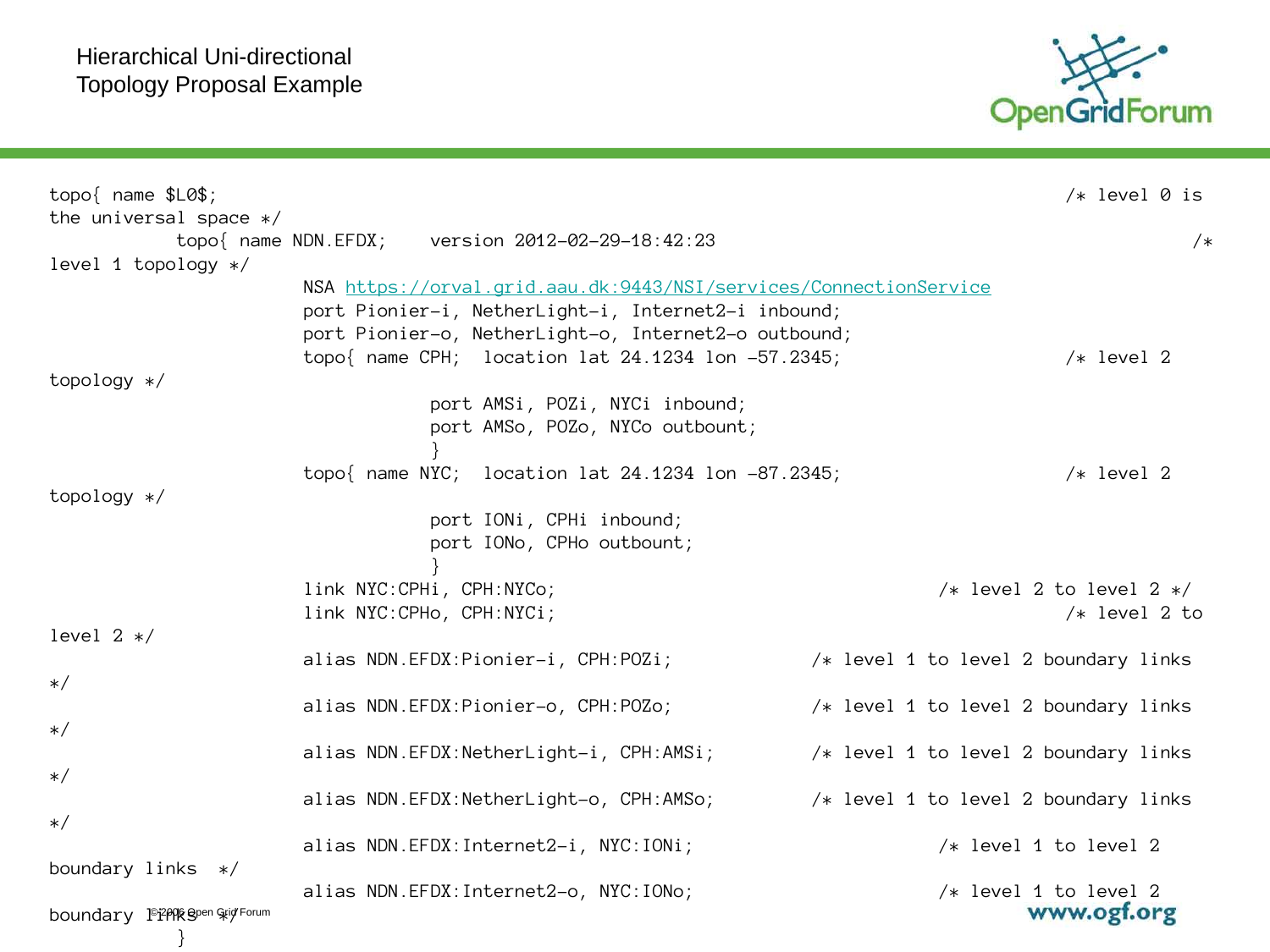

# Hierarchical Uni-directional Topology Proposal Example
topo{ name $L0$;     							/* level 0 is the universal space */
	topo{ name NDN.EFDX;	version 2012-02-29-18:42:23				/* level 1 topology */
		NSA https://orval.grid.aau.dk:9443/NSI/services/ConnectionService
		port Pionier-i, NetherLight-i, Internet2-i inbound;
		port Pionier-o, NetherLight-o, Internet2-o outbound;
		topo{ name CPH;  location lat 24.1234 lon -57.2345; 		/* level 2 topology */
			port AMSi, POZi, NYCi inbound;
			port AMSo, POZo, NYCo outbount;
			}
		topo{ name NYC;  location lat 24.1234 lon -87.2345;		/* level 2 topology */
			port IONi, CPHi inbound;
			port IONo, CPHo outbount;
			}
		link NYC:CPHi, CPH:NYCo;             		/* level 2 to level 2 */
		link NYC:CPHo, CPH:NYCi;				/* level 2 to level 2 */
		alias NDN.EFDX:Pionier-i, CPH:POZi;		/* level 1 to level 2 boundary links  */
		alias NDN.EFDX:Pionier-o, CPH:POZo;		/* level 1 to level 2 boundary links  */
		alias NDN.EFDX:NetherLight-i, CPH:AMSi; 	/* level 1 to level 2 boundary links  */
		alias NDN.EFDX:NetherLight-o, CPH:AMSo; 	/* level 1 to level 2 boundary links  */
		alias NDN.EFDX:Internet2-i, NYC:IONi;		/* level 1 to level 2 boundary links  */
		alias NDN.EFDX:Internet2-o, NYC:IONo; 		/* level 1 to level 2 boundary links  */
	}
	Link NDN.EFDX:Pionier-i, Pionier.EFDX:NDNo;    	/* NDN level 1 port to Pionier level 1 port *
	Link NDN.EFDX:Pionier-o, Pionier.EFDX:NDNi;
	Link NDN.EFDX:NetherLight-i, NetherLight.EFDX:NDNo; /* level 1 port to level 1 port */
	Link NDN.EFDX:NetherLight-o, NetherLight.EFDX:NDNi;
	Link NDN.EFDX:Internet2-i, Internet2.EFDX:NDNo; /* level 1 port to level 1 port */
	Link NDN.EFDX:Internet2-o, Internet2.EFDX:NDNi;
}